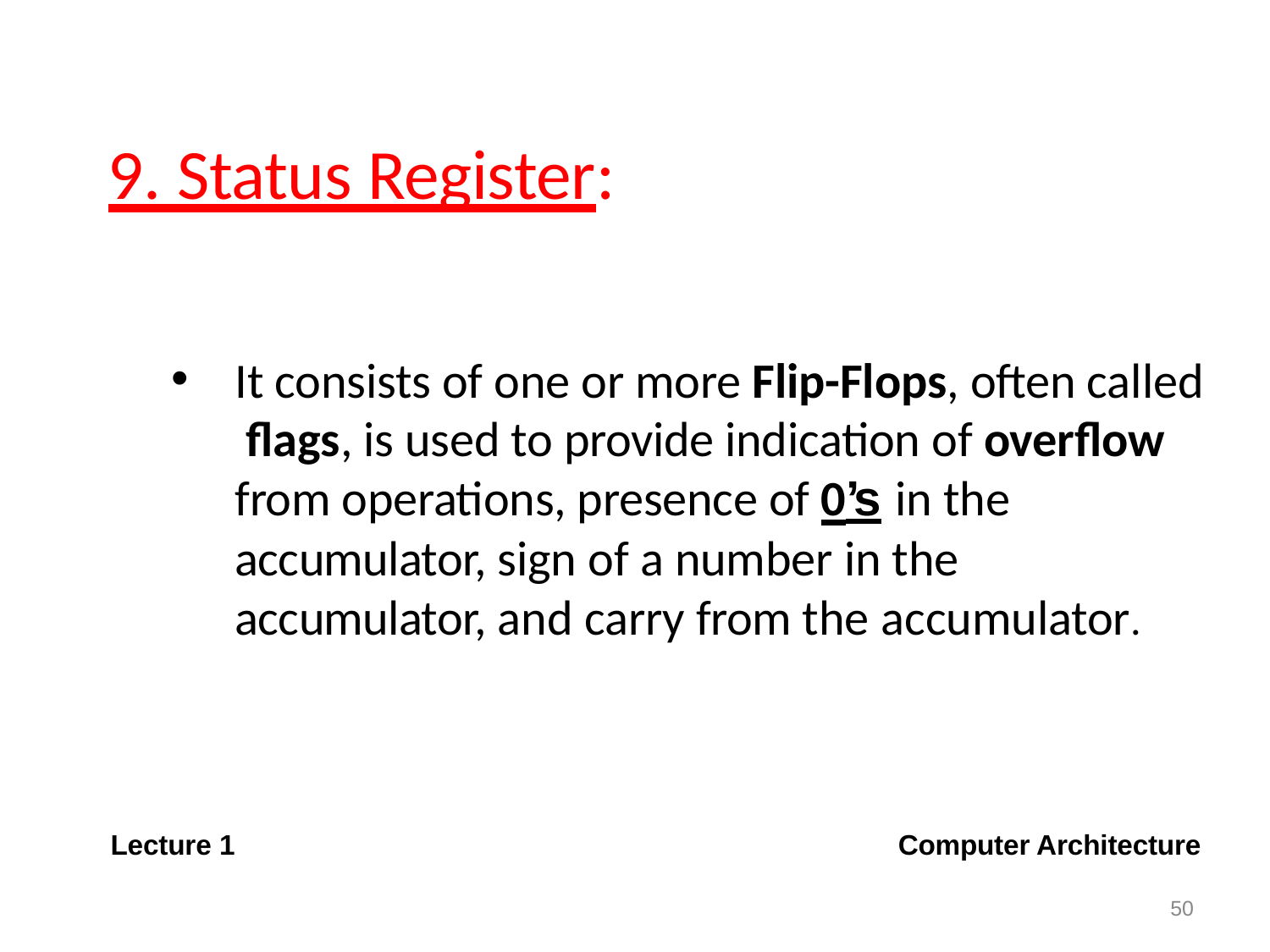

# 9. Status Register:
It consists of one or more Flip-Flops, often called  flags, is used to provide indication of overflow  from operations, presence of 0’s in the  accumulator, sign of a number in the  accumulator, and carry from the accumulator.
Lecture 1
Computer Architecture
50